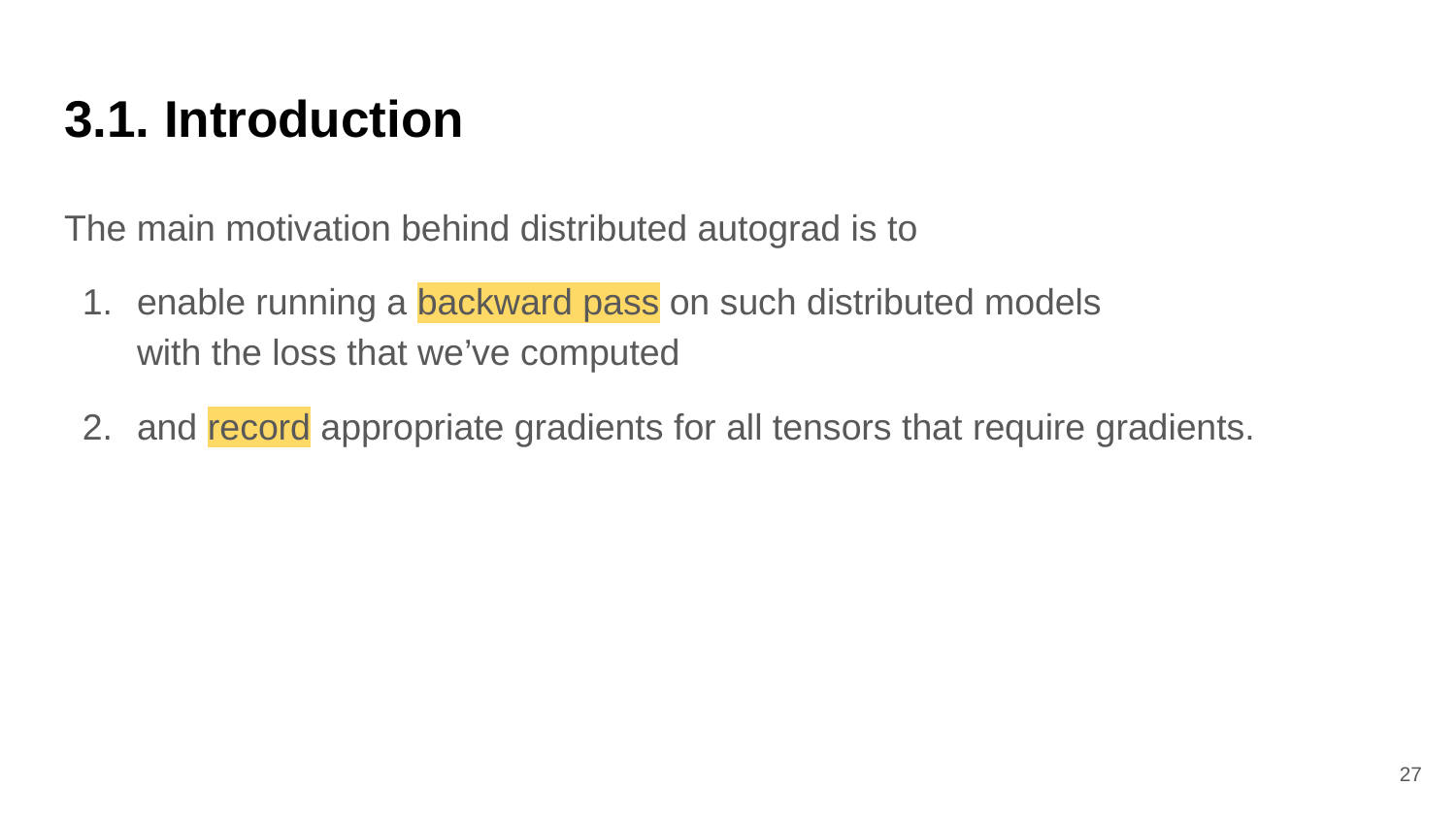

# 3.1. Introduction

The main motivation behind distributed autograd is to
enable running a backward pass on such distributed models
with the loss that we’ve computed
and record appropriate gradients for all tensors that require gradients.
27